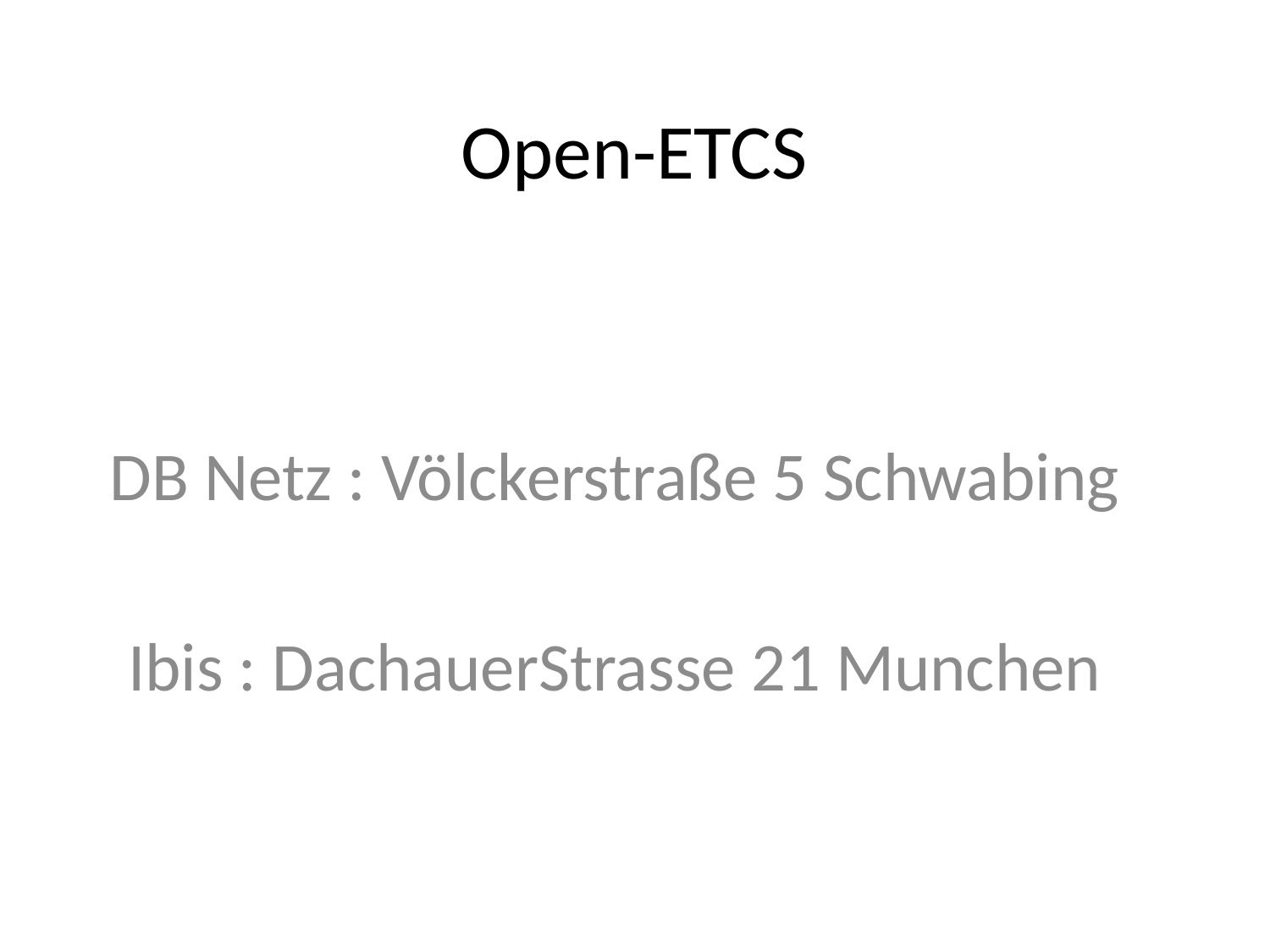

# Open-ETCS

DB Netz : Völckerstraße 5 Schwabing

Ibis : DachauerStrasse 21 Munchen